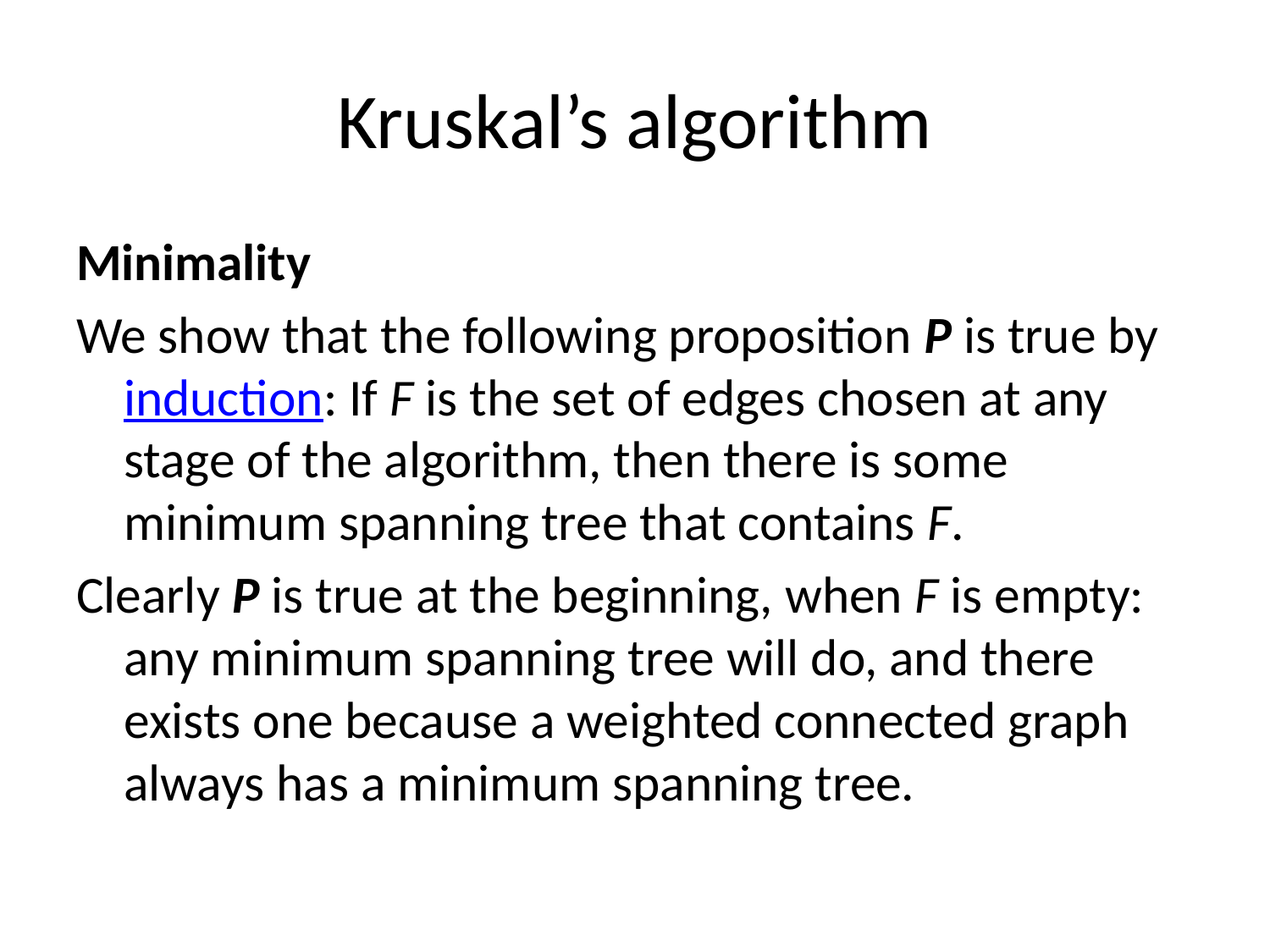

# Kruskal’s algorithm
Minimality
We show that the following proposition P is true by induction: If F is the set of edges chosen at any stage of the algorithm, then there is some minimum spanning tree that contains F.
Clearly P is true at the beginning, when F is empty: any minimum spanning tree will do, and there exists one because a weighted connected graph always has a minimum spanning tree.